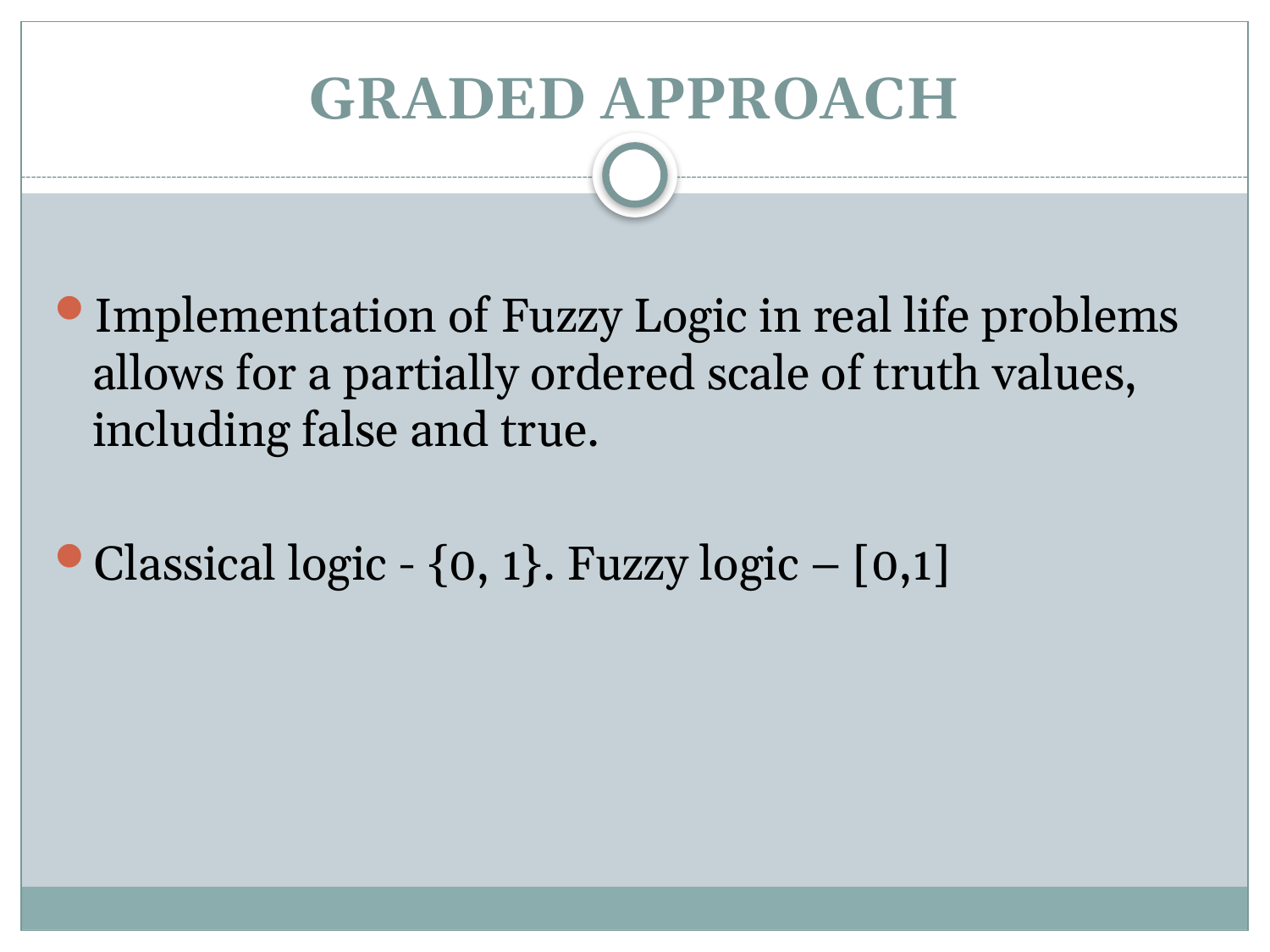

# GRADED APPROACH

Implementation of Fuzzy Logic in real life problems allows for a partially ordered scale of truth values, including false and true.

Classical logic - {0, 1}. Fuzzy logic – [0,1]